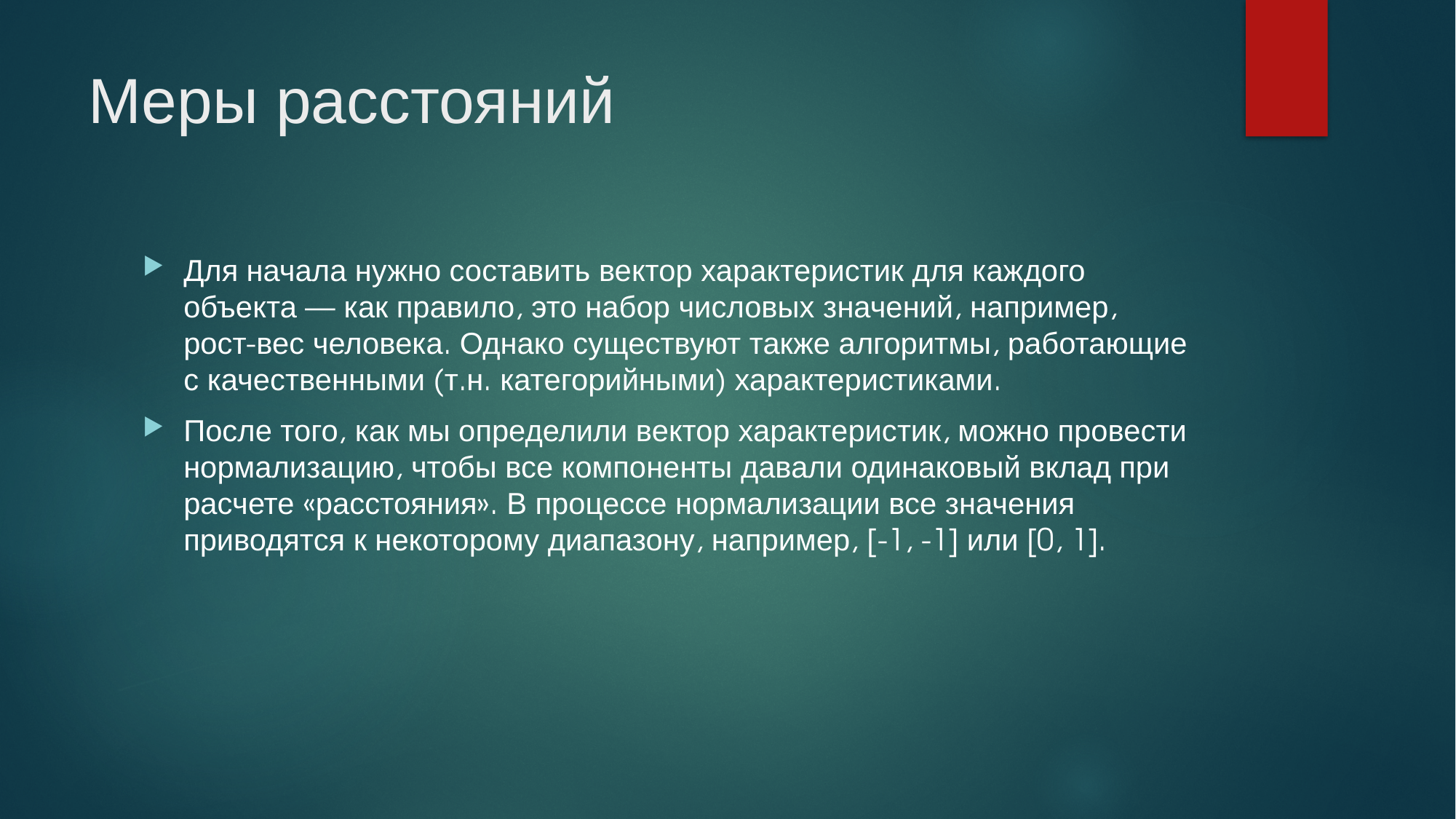

# Меры расстояний
Для начала нужно составить вектор характеристик для каждого объекта — как правило, это набор числовых значений, например, рост-вес человека. Однако существуют также алгоритмы, работающие с качественными (т.н. категорийными) характеристиками.
После того, как мы определили вектор характеристик, можно провести нормализацию, чтобы все компоненты давали одинаковый вклад при расчете «расстояния». В процессе нормализации все значения приводятся к некоторому диапазону, например, [-1, -1] или [0, 1].